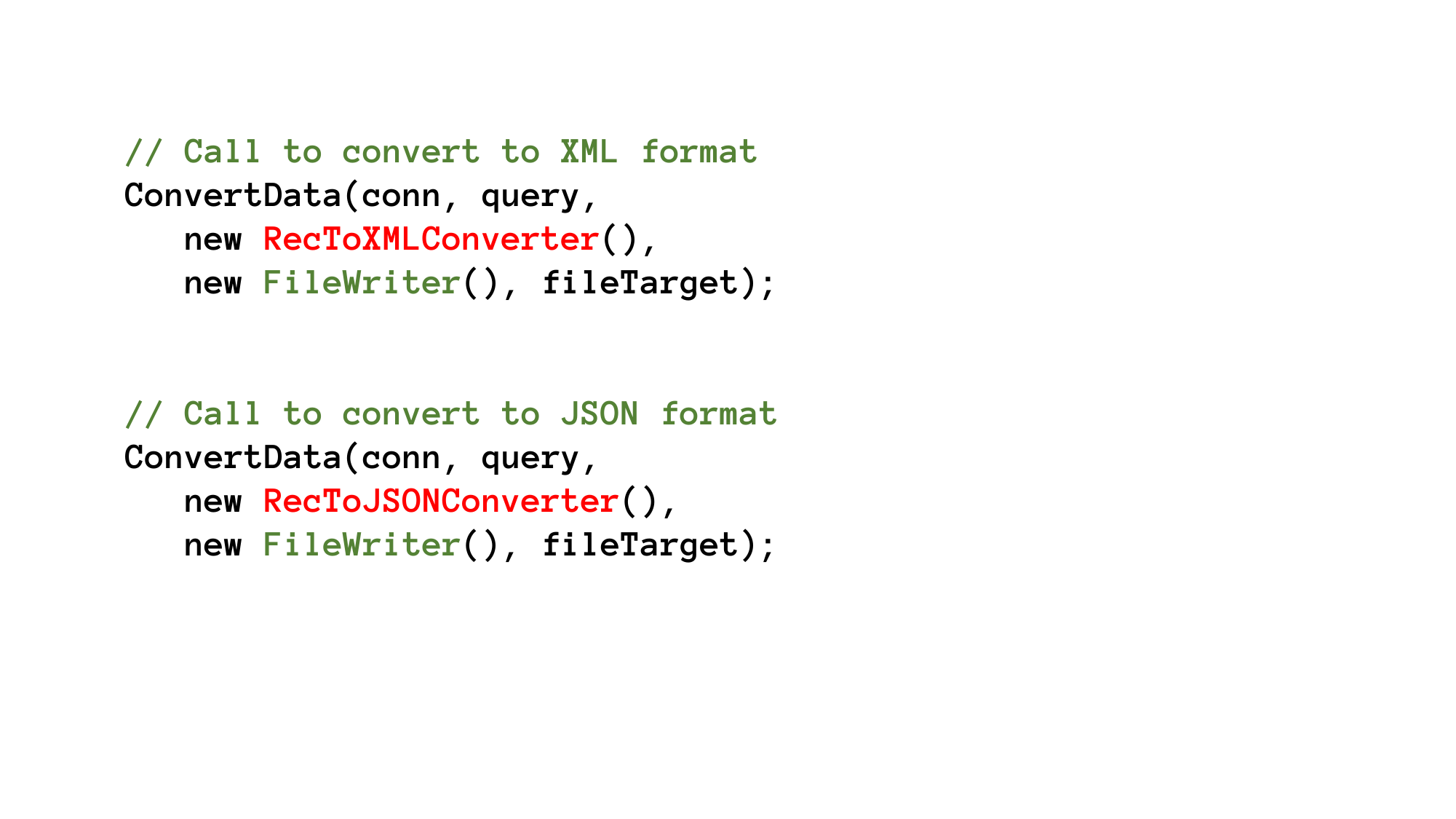

// Call to convert to XML format
ConvertData(conn, query,
   new RecToXMLConverter(),
   new FileWriter(), fileTarget);

// Call to convert to JSON format
ConvertData(conn, query,
   new RecToJSONConverter(),
   new FileWriter(), fileTarget);